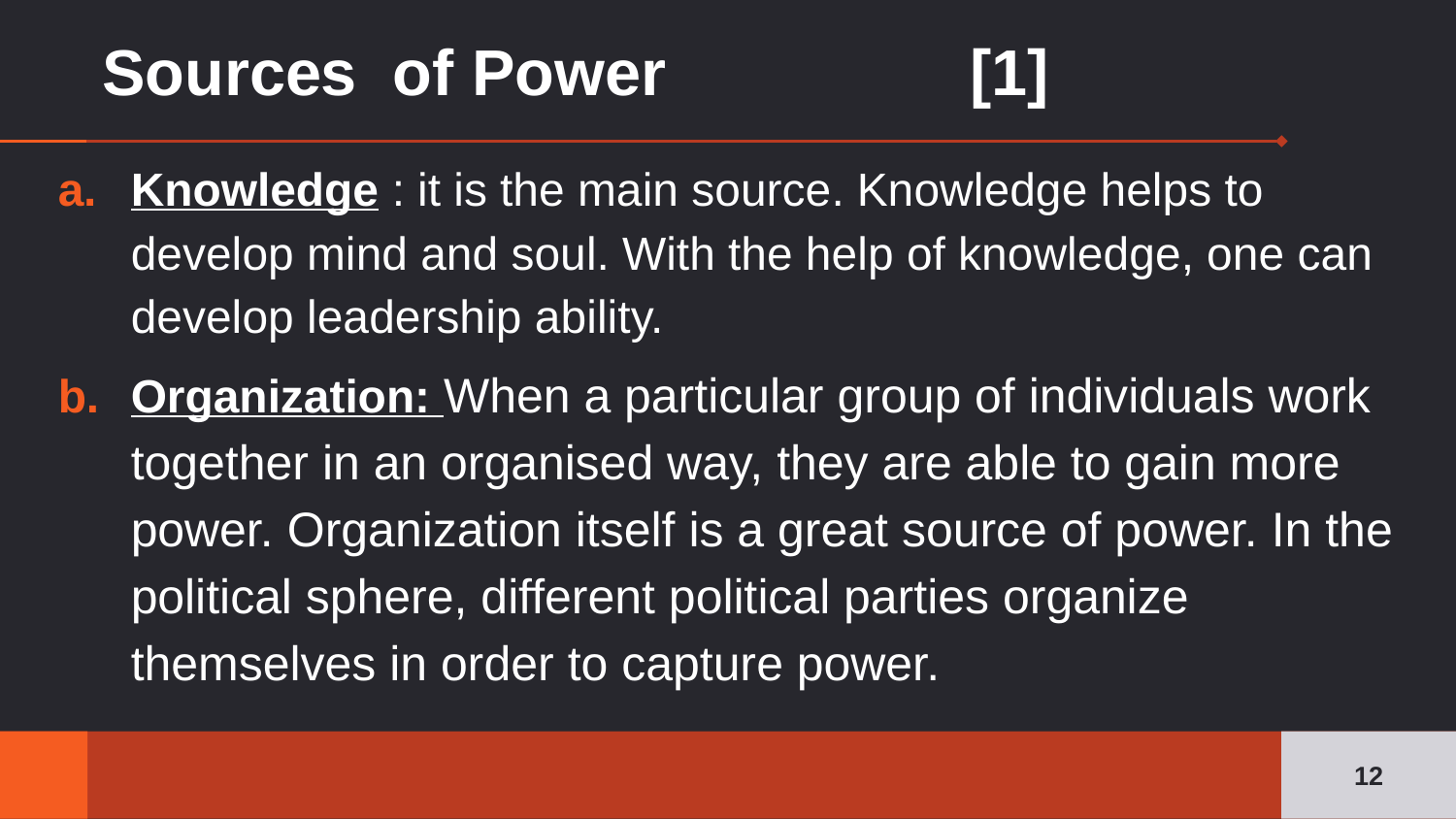

# Sources  of Power                 [1]

Knowledge : it is the main source. Knowledge helps to develop mind and soul. With the help of knowledge, one can develop leadership ability.
Organization: When a particular group of individuals work together in an organised way, they are able to gain more power. Organization itself is a great source of power. In the political sphere, different political parties organize themselves in order to capture power.
12